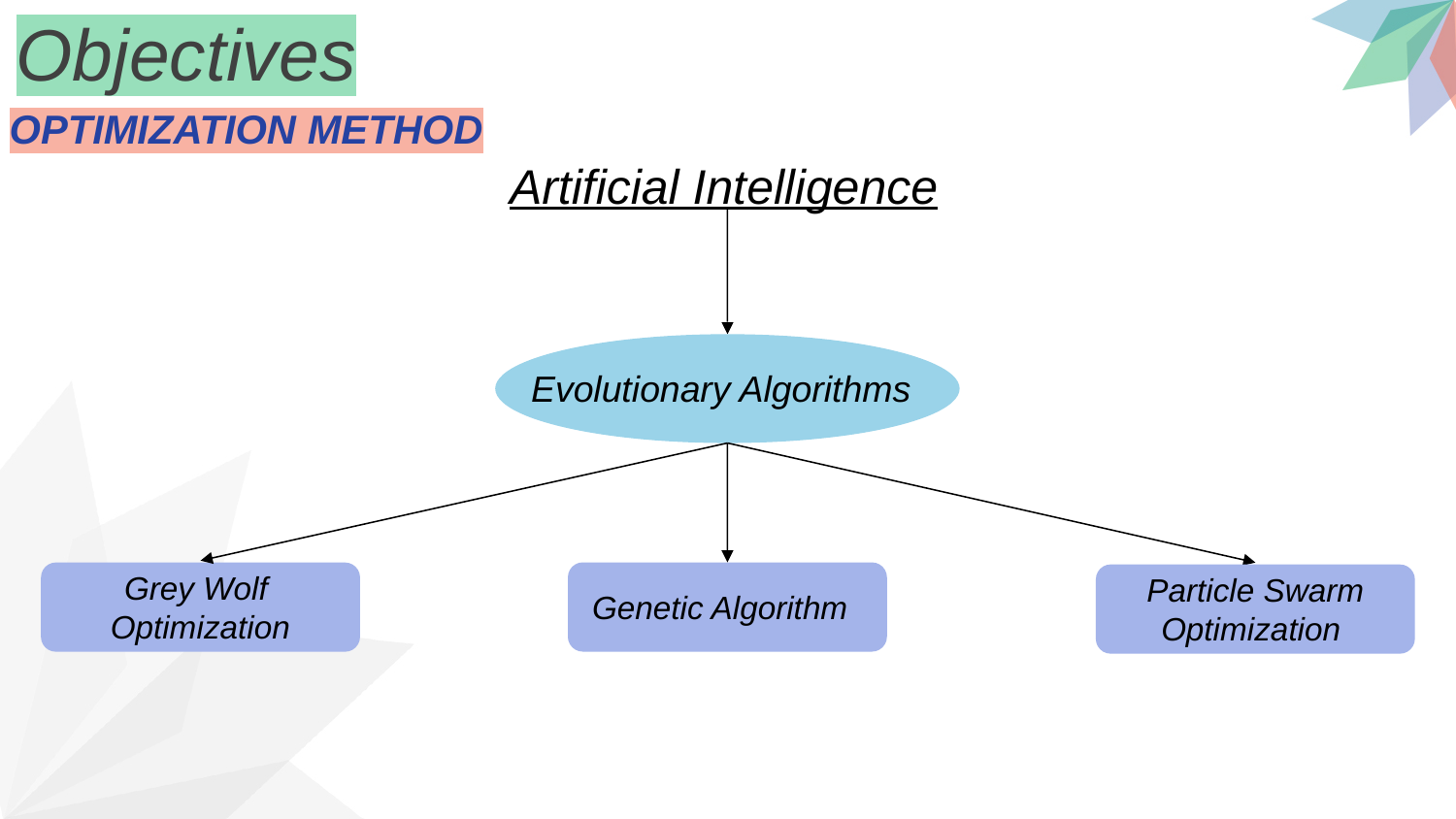

Objectives

OPTIMIZATION METHOD

Artificial Intelligence

Evolutionary Algorithms
Grey Wolf
Optimization

Particle Swarm
Optimization

Genetic Algorithm